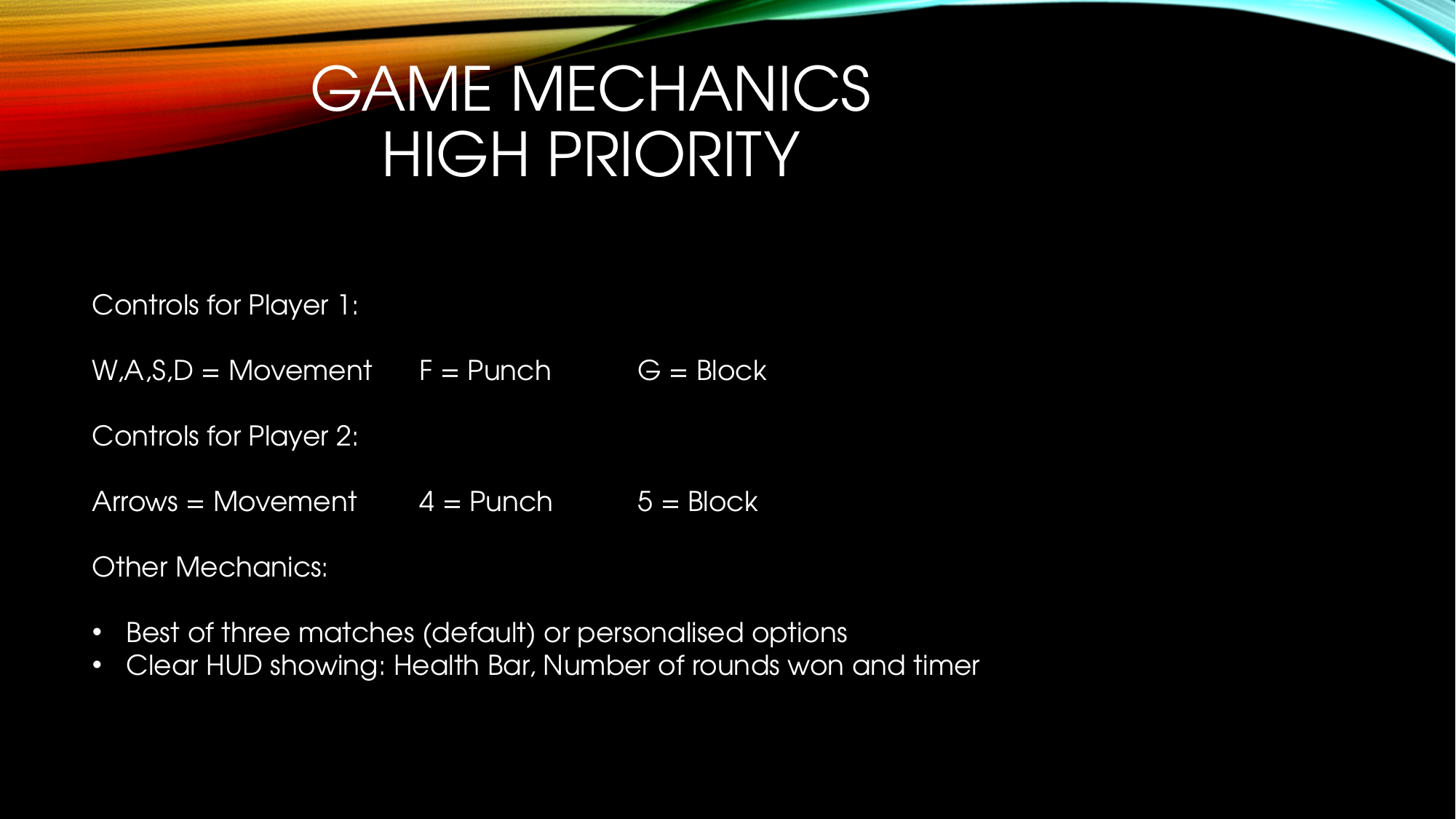

# Game mechanics high priority
Controls for Player 1:

W,A,S,D = Movement	F = Punch	G = Block

Controls for Player 2:

Arrows = Movement	4 = Punch	5 = Block

Other Mechanics:

Best of three matches (default) or personalised options
Clear HUD showing: Health Bar, Number of rounds won and timer